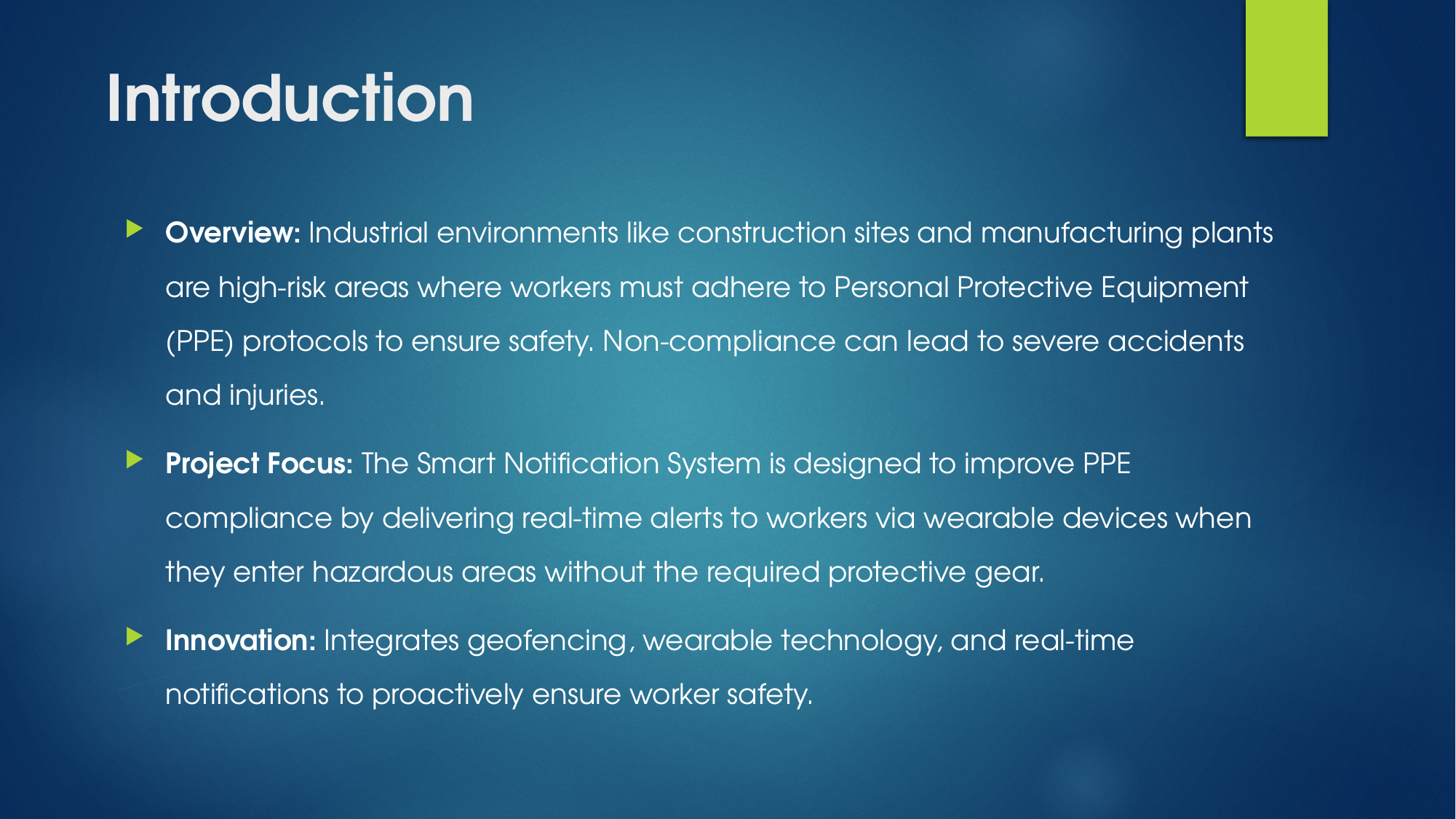

# Introduction
Overview: Industrial environments like construction sites and manufacturing plants are high-risk areas where workers must adhere to Personal Protective Equipment (PPE) protocols to ensure safety. Non-compliance can lead to severe accidents and injuries.
Project Focus: The Smart Notification System is designed to improve PPE compliance by delivering real-time alerts to workers via wearable devices when they enter hazardous areas without the required protective gear.
Innovation: Integrates geofencing, wearable technology, and real-time notifications to proactively ensure worker safety.